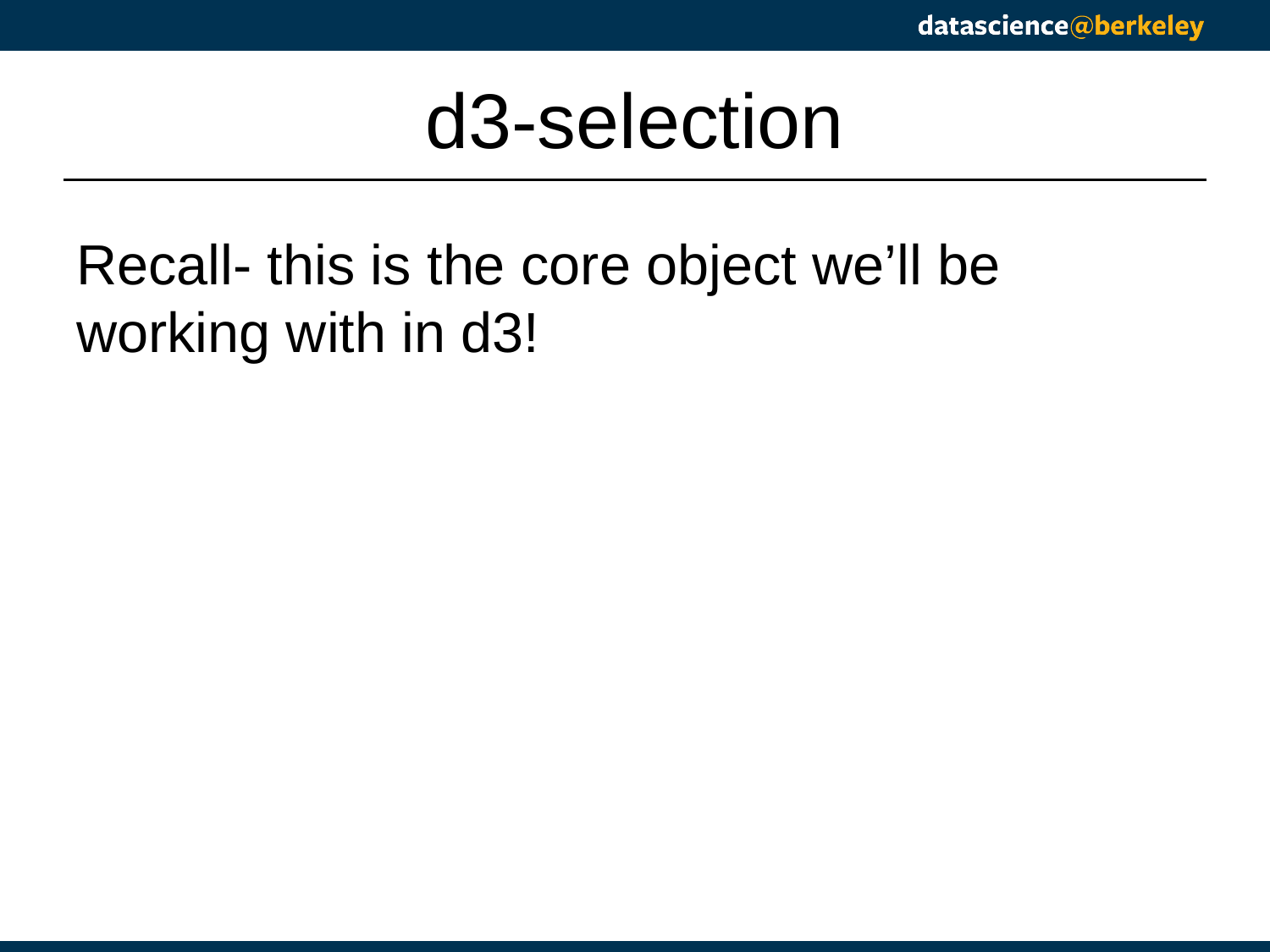

# d3-selection
Recall- this is the core object we’ll be working with in d3!